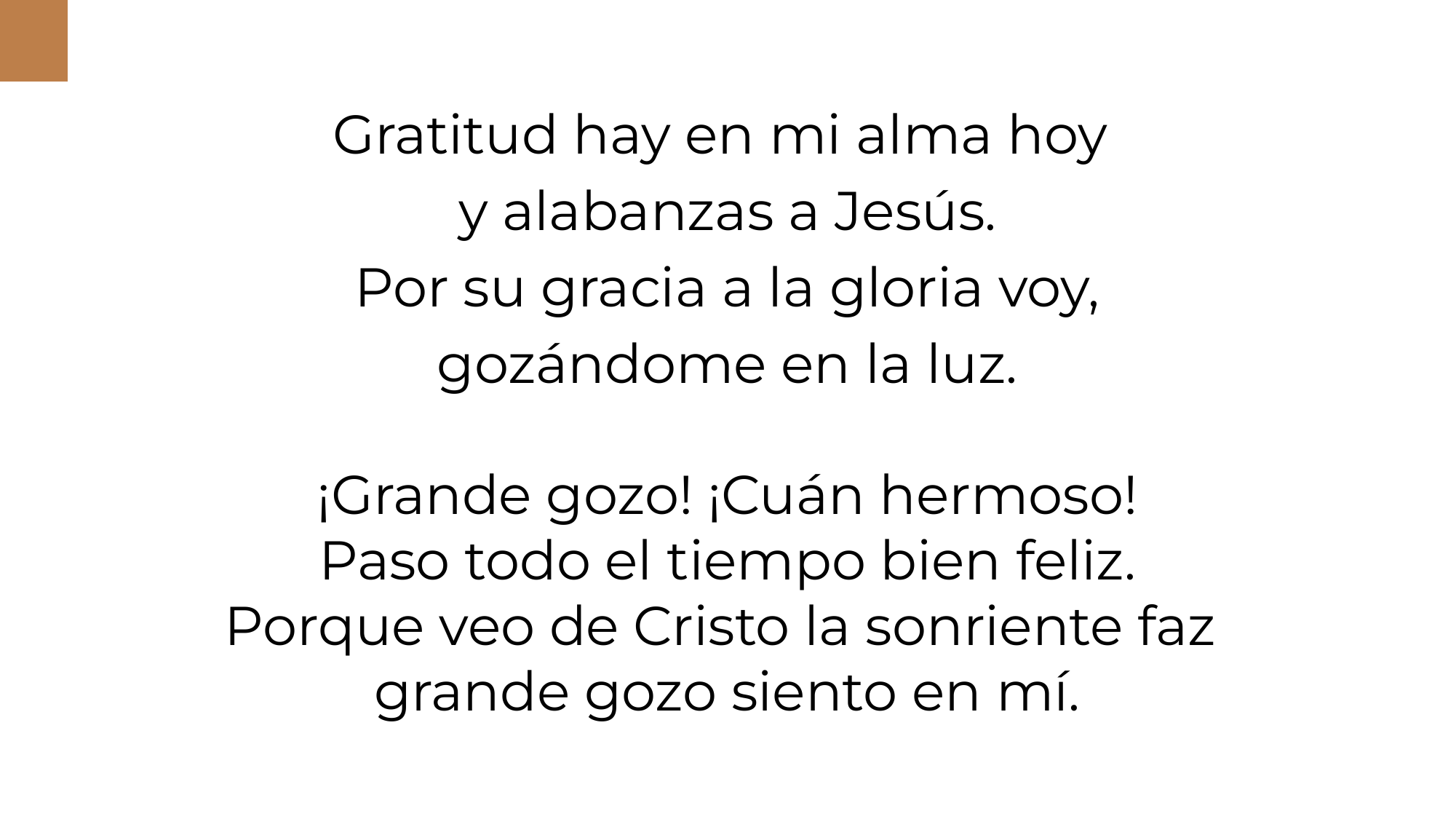

Gratitud hay en mi alma hoy
y alabanzas a Jesús.
Por su gracia a la gloria voy,
gozándome en la luz.

¡Grande gozo! ¡Cuán hermoso!
Paso todo el tiempo bien feliz.
Porque veo de Cristo la sonriente faz
grande gozo siento en mí.